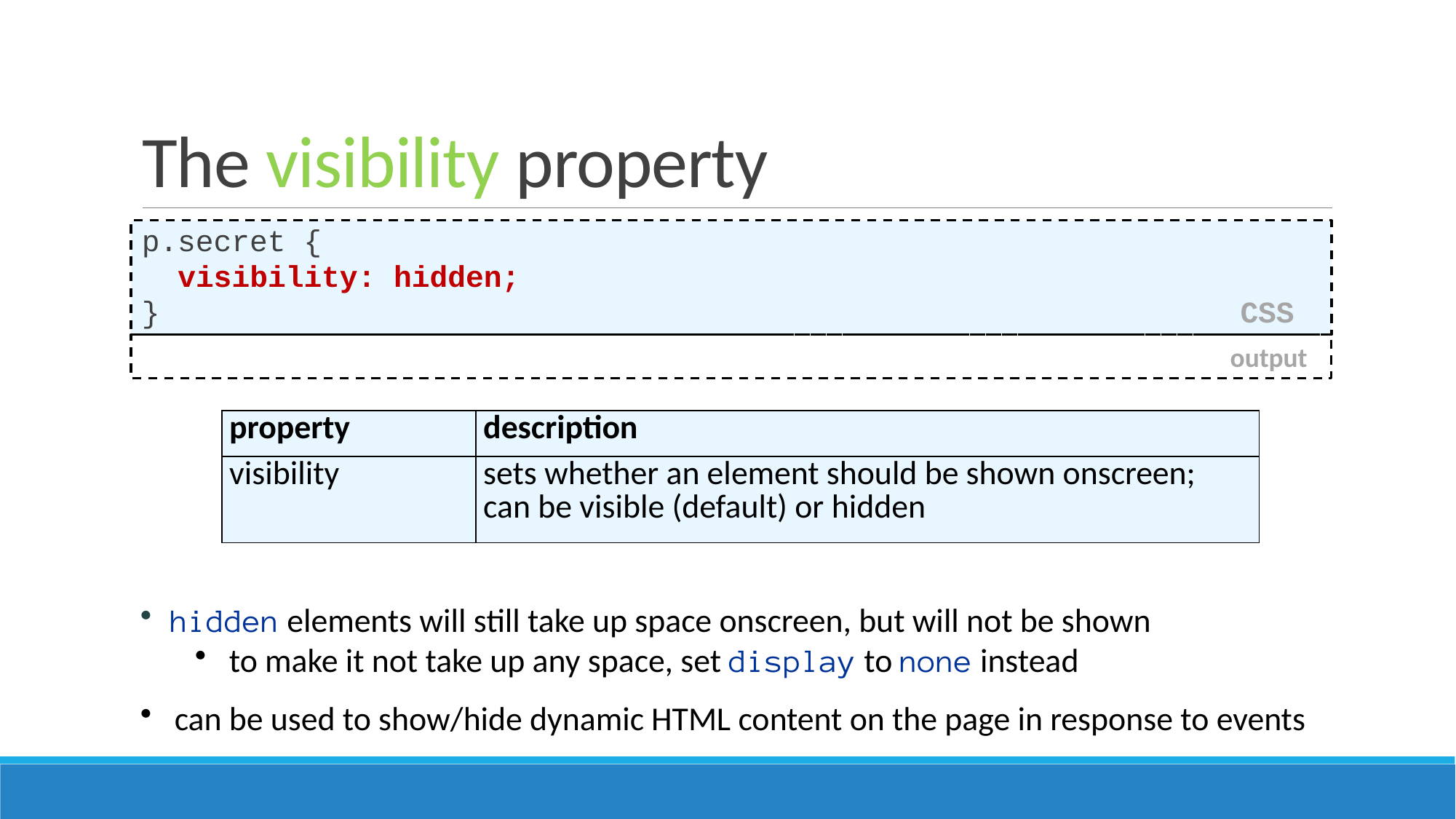

# The visibility property
p.secret {
  visibility: hidden;
}                                                            CSS
                                                                                                                                                                                output
| property | description |
| --- | --- |
| visibility | sets whether an element should be shown onscreen;  can be visible (default) or hidden |

 hidden elements will still take up space onscreen, but will not be shown
   to make it not take up any space, set display to none instead
   can be used to show/hide dynamic HTML content on the page in response to events